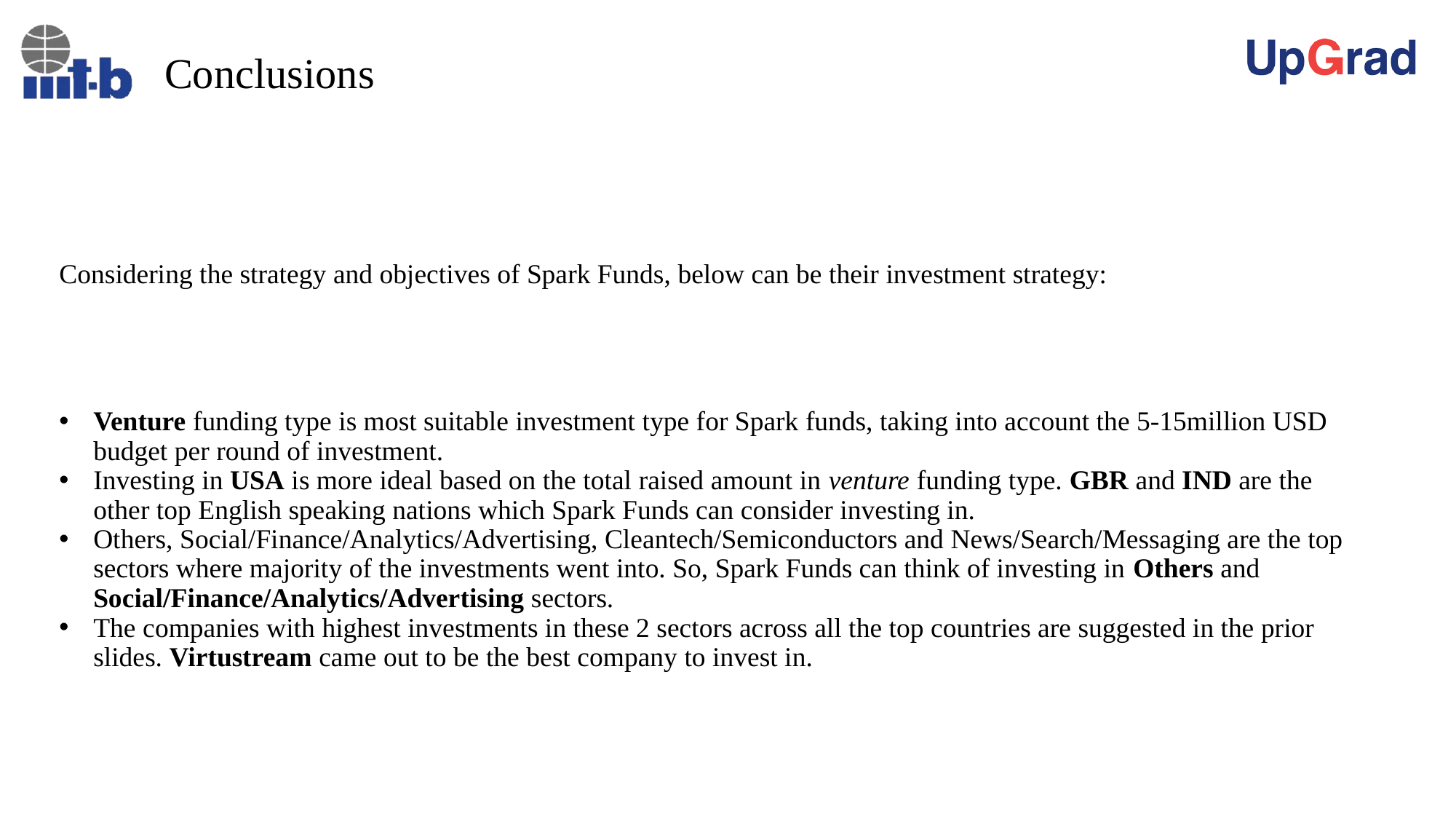

# Conclusions
Considering the strategy and objectives of Spark Funds, below can be their investment strategy:

Venture funding type is most suitable investment type for Spark funds, taking into account the 5-15million USD budget per round of investment.
Investing in USA is more ideal based on the total raised amount in venture funding type. GBR and IND are the other top English speaking nations which Spark Funds can consider investing in.
Others, Social/Finance/Analytics/Advertising, Cleantech/Semiconductors and News/Search/Messaging are the top sectors where majority of the investments went into. So, Spark Funds can think of investing in Others and Social/Finance/Analytics/Advertising sectors.
The companies with highest investments in these 2 sectors across all the top countries are suggested in the prior slides. Virtustream came out to be the best company to invest in.